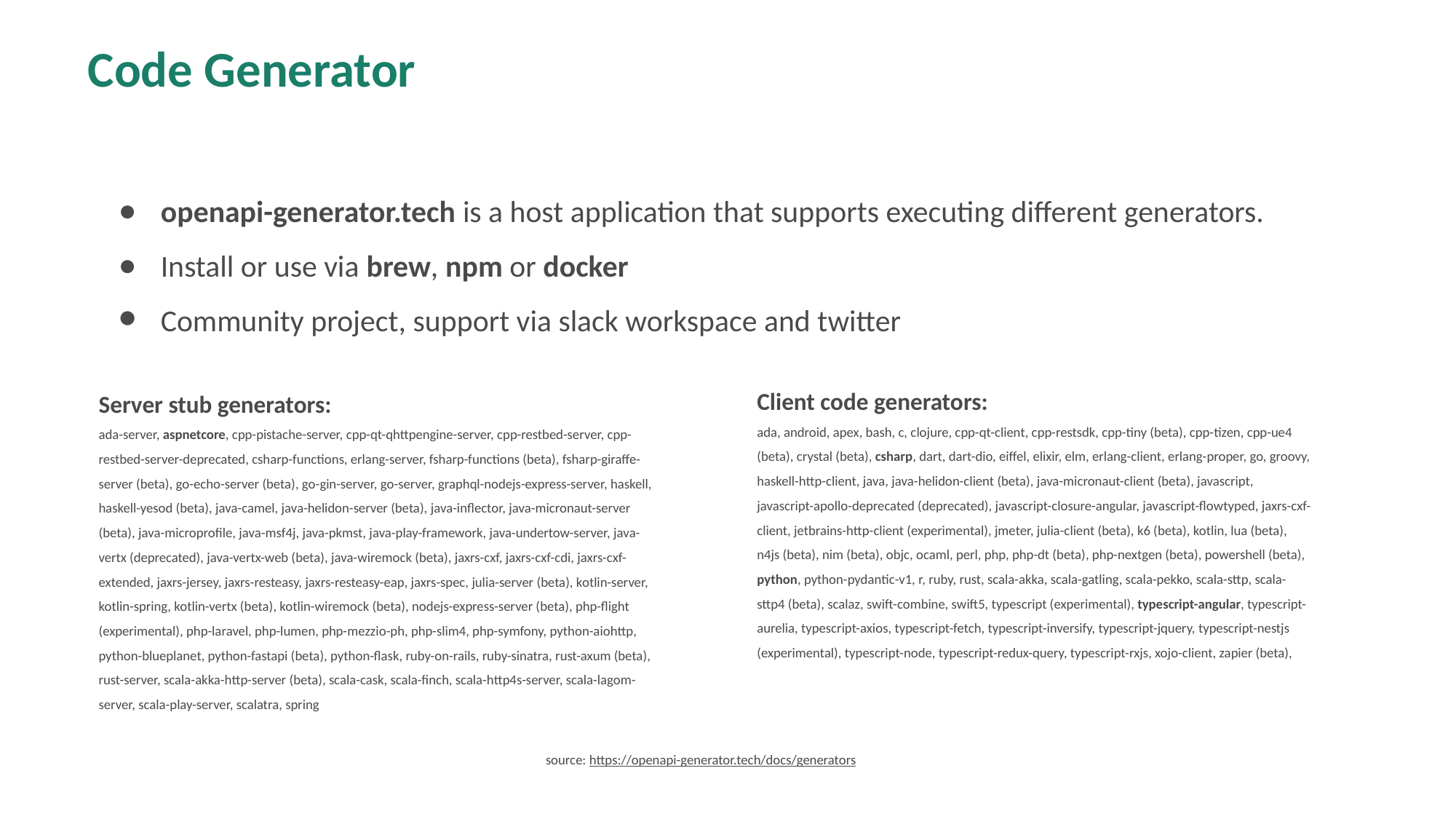

Code Generator
openapi-generator.tech is a host application that supports executing different generators.
Install or use via brew, npm or docker
Community project, support via slack workspace and twitter
Client code generators:
ada, android, apex, bash, c, clojure, cpp-qt-client, cpp-restsdk, cpp-tiny (beta), cpp-tizen, cpp-ue4 (beta), crystal (beta), csharp, dart, dart-dio, eiffel, elixir, elm, erlang-client, erlang-proper, go, groovy, haskell-http-client, java, java-helidon-client (beta), java-micronaut-client (beta), javascript, javascript-apollo-deprecated (deprecated), javascript-closure-angular, javascript-flowtyped, jaxrs-cxf-client, jetbrains-http-client (experimental), jmeter, julia-client (beta), k6 (beta), kotlin, lua (beta), n4js (beta), nim (beta), objc, ocaml, perl, php, php-dt (beta), php-nextgen (beta), powershell (beta), python, python-pydantic-v1, r, ruby, rust, scala-akka, scala-gatling, scala-pekko, scala-sttp, scala-sttp4 (beta), scalaz, swift-combine, swift5, typescript (experimental), typescript-angular, typescript-aurelia, typescript-axios, typescript-fetch, typescript-inversify, typescript-jquery, typescript-nestjs (experimental), typescript-node, typescript-redux-query, typescript-rxjs, xojo-client, zapier (beta),
Server stub generators:
ada-server, aspnetcore, cpp-pistache-server, cpp-qt-qhttpengine-server, cpp-restbed-server, cpp-restbed-server-deprecated, csharp-functions, erlang-server, fsharp-functions (beta), fsharp-giraffe-server (beta), go-echo-server (beta), go-gin-server, go-server, graphql-nodejs-express-server, haskell, haskell-yesod (beta), java-camel, java-helidon-server (beta), java-inflector, java-micronaut-server (beta), java-microprofile, java-msf4j, java-pkmst, java-play-framework, java-undertow-server, java-vertx (deprecated), java-vertx-web (beta), java-wiremock (beta), jaxrs-cxf, jaxrs-cxf-cdi, jaxrs-cxf-extended, jaxrs-jersey, jaxrs-resteasy, jaxrs-resteasy-eap, jaxrs-spec, julia-server (beta), kotlin-server, kotlin-spring, kotlin-vertx (beta), kotlin-wiremock (beta), nodejs-express-server (beta), php-flight (experimental), php-laravel, php-lumen, php-mezzio-ph, php-slim4, php-symfony, python-aiohttp, python-blueplanet, python-fastapi (beta), python-flask, ruby-on-rails, ruby-sinatra, rust-axum (beta), rust-server, scala-akka-http-server (beta), scala-cask, scala-finch, scala-http4s-server, scala-lagom-server, scala-play-server, scalatra, spring
source: https://openapi-generator.tech/docs/generators